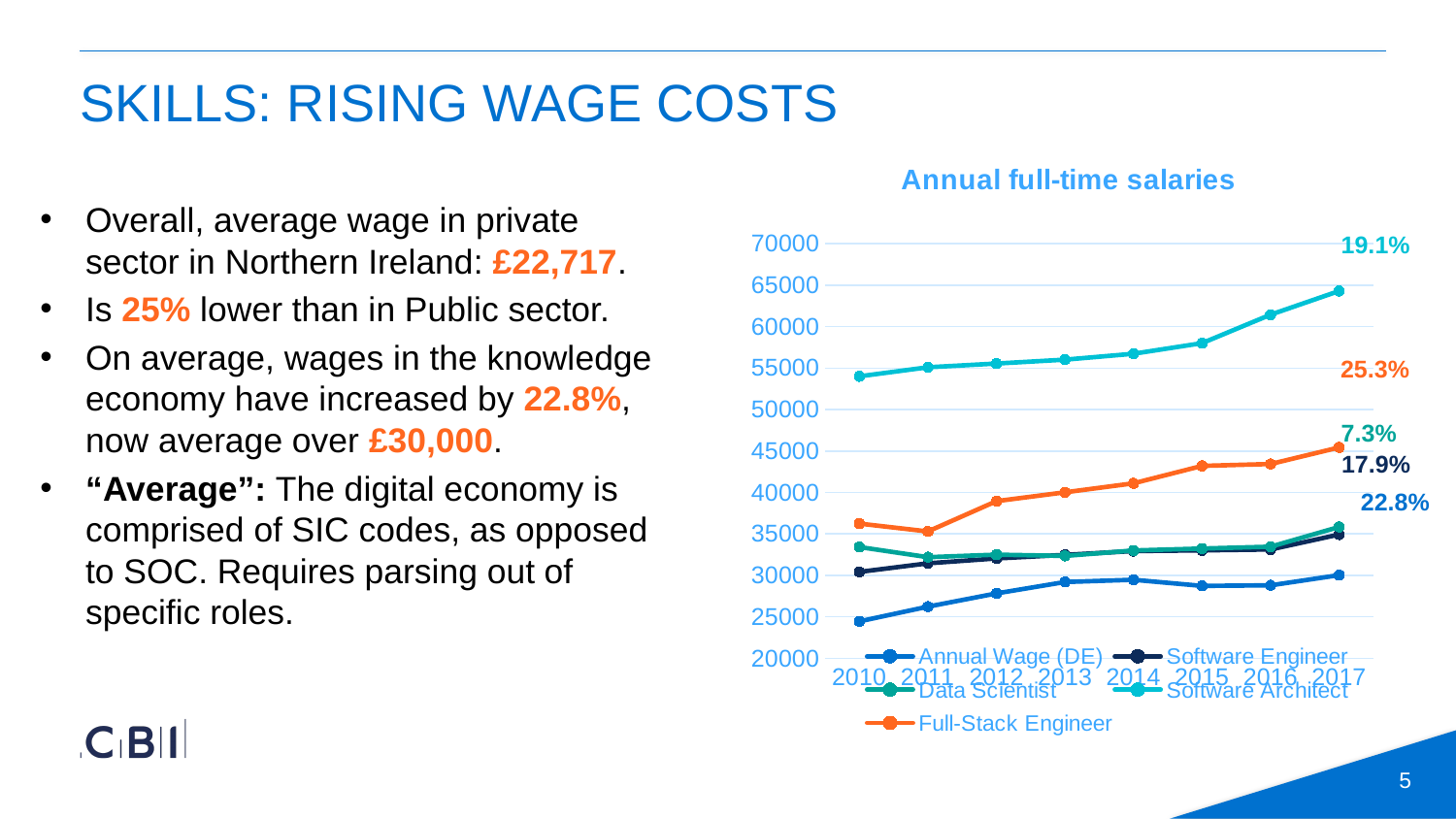

# SKILLS: Rising wage costs

### Chart: Annual full-time salaries

| Category | Annual Wage (DE) | Software Engineer | Data Scientist | Software Architect | Full-Stack Engineer |
|---|---|---|---|---|---|
| 2010 | 24445.0 | 30410.0 | 33415.0 | 54010.0 | 36240.0 |
| 2011 | 26226.0 | 31451.0 | 32190.0 | 55100.0 | 35290.0 |
| 2012 | 27824.0 | 32037.0 | 32490.0 | 55550.0 | 38950.0 |
| 2013 | 29196.0 | 32467.0 | 32344.0 | 56021.0 | 40012.0 |
| 2014 | 29469.0 | 32927.0 | 32997.0 | 56730.0 | 41100.0 |
| 2015 | 28724.0 | 33009.0 | 33234.0 | 58010.0 | 43200.0 |
| 2016 | 28798.0 | 33123.0 | 33456.0 | 61450.0 | 43430.0 |
| 2017 | 30026.0 | 34927.0 | 35839.0 | 64300.0 | 45430.0 |
Overall, average wage in private sector in Northern Ireland: £22,717.
Is 25% lower than in Public sector.
On average, wages in the knowledge economy have increased by 22.8%, now average over £30,000.
“Average”: The digital economy is comprised of SIC codes, as opposed to SOC. Requires parsing out of specific roles.
19.1%
25.3%
7.3%
17.9%
22.8%